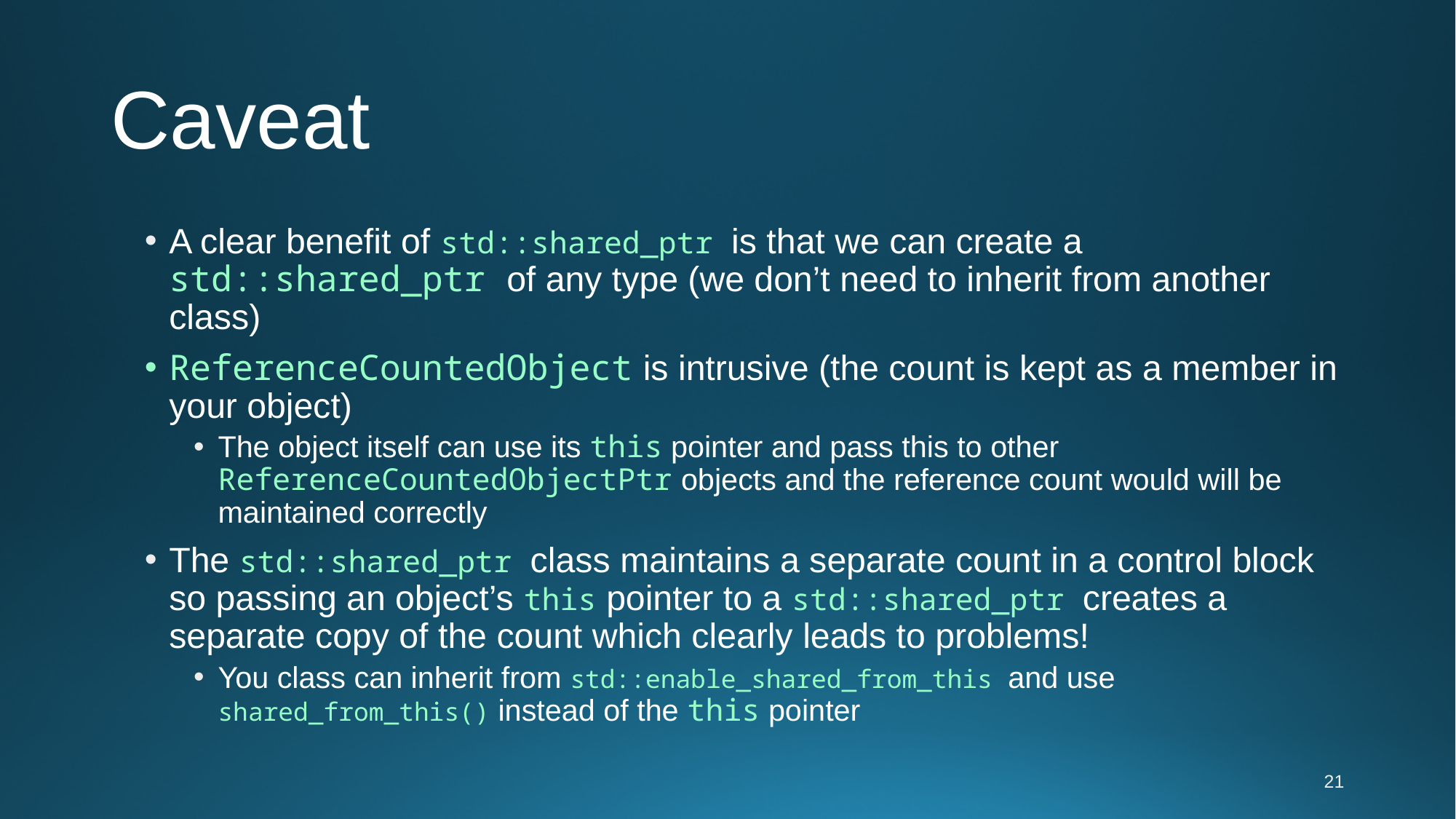

# Caveat
A clear benefit of std::shared_ptr is that we can create a std::shared_ptr of any type (we don’t need to inherit from another class)
ReferenceCountedObject is intrusive (the count is kept as a member in your object)
The object itself can use its this pointer and pass this to other ReferenceCountedObjectPtr objects and the reference count would will be maintained correctly
The std::shared_ptr class maintains a separate count in a control block so passing an object’s this pointer to a std::shared_ptr creates a separate copy of the count which clearly leads to problems!
You class can inherit from std::enable_shared_from_this and use shared_from_this() instead of the this pointer
21